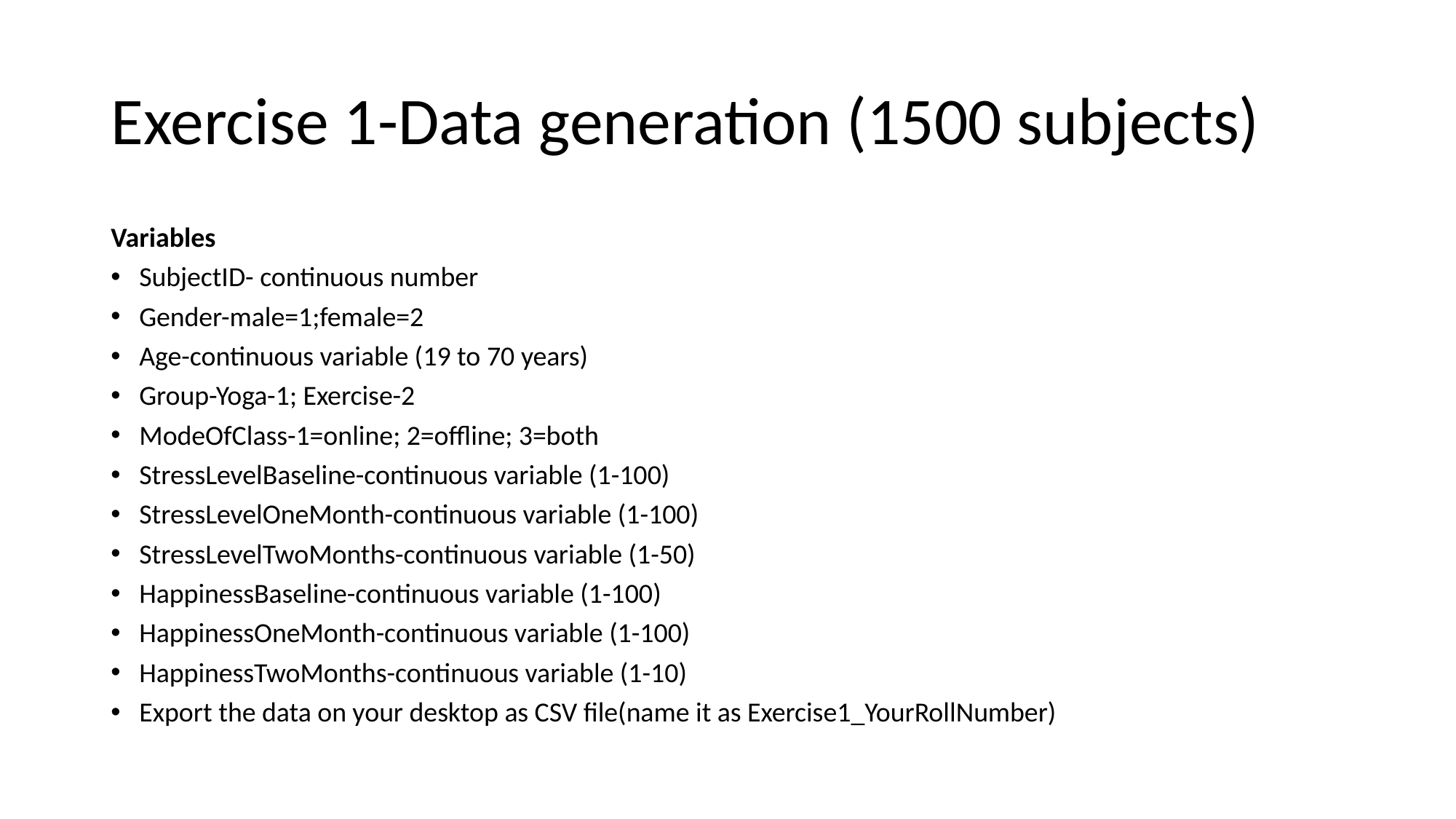

# Exercise 1-Data generation (1500 subjects)
Variables
SubjectID- continuous number
Gender-male=1;female=2
Age-continuous variable (19 to 70 years)
Group-Yoga-1; Exercise-2
ModeOfClass-1=online; 2=offline; 3=both
StressLevelBaseline-continuous variable (1-100)
StressLevelOneMonth-continuous variable (1-100)
StressLevelTwoMonths-continuous variable (1-50)
HappinessBaseline-continuous variable (1-100)
HappinessOneMonth-continuous variable (1-100)
HappinessTwoMonths-continuous variable (1-10)
Export the data on your desktop as CSV file(name it as Exercise1_YourRollNumber)